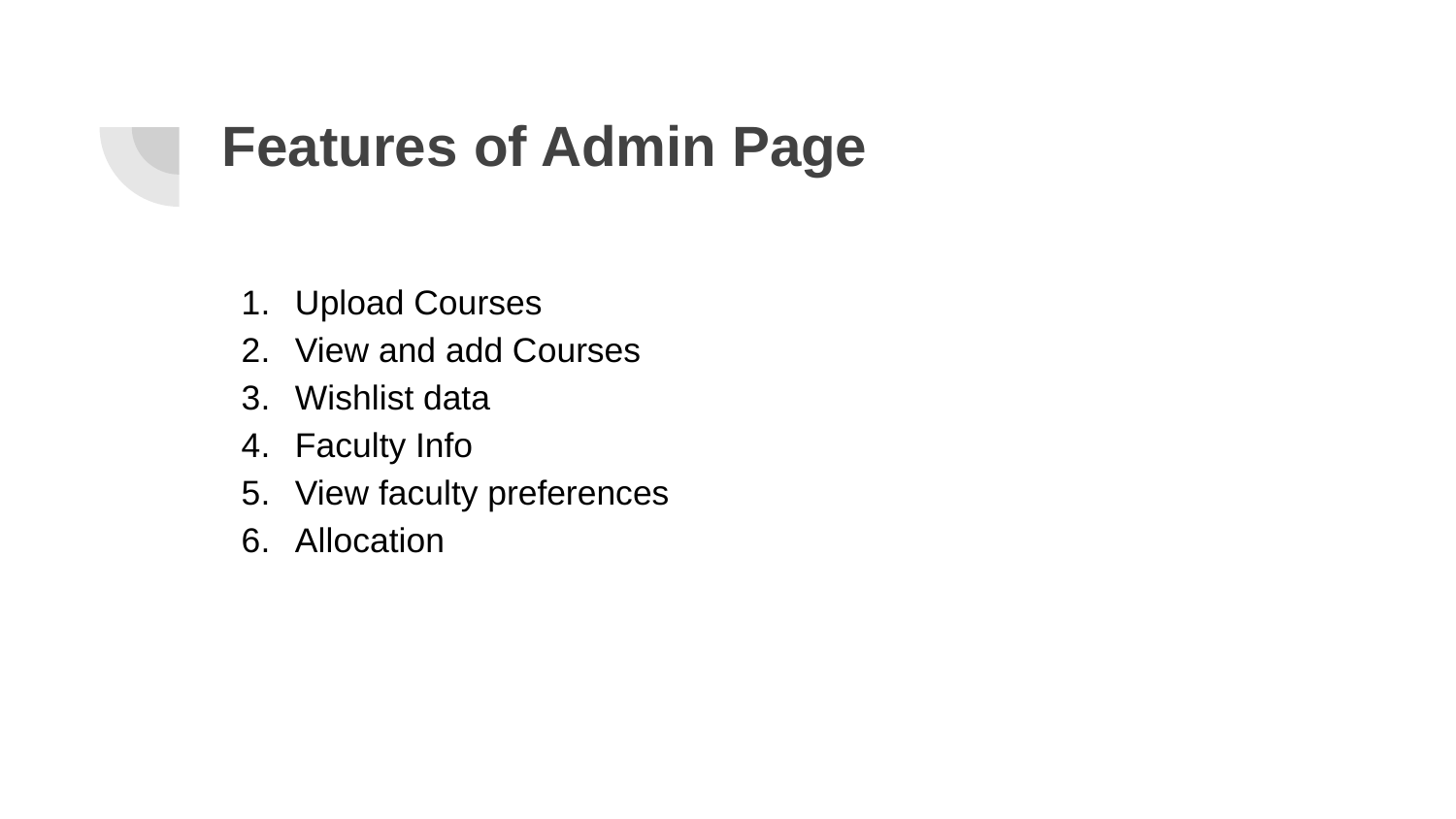

# Features of Admin Page
Upload Courses
View and add Courses
Wishlist data
Faculty Info
View faculty preferences
Allocation